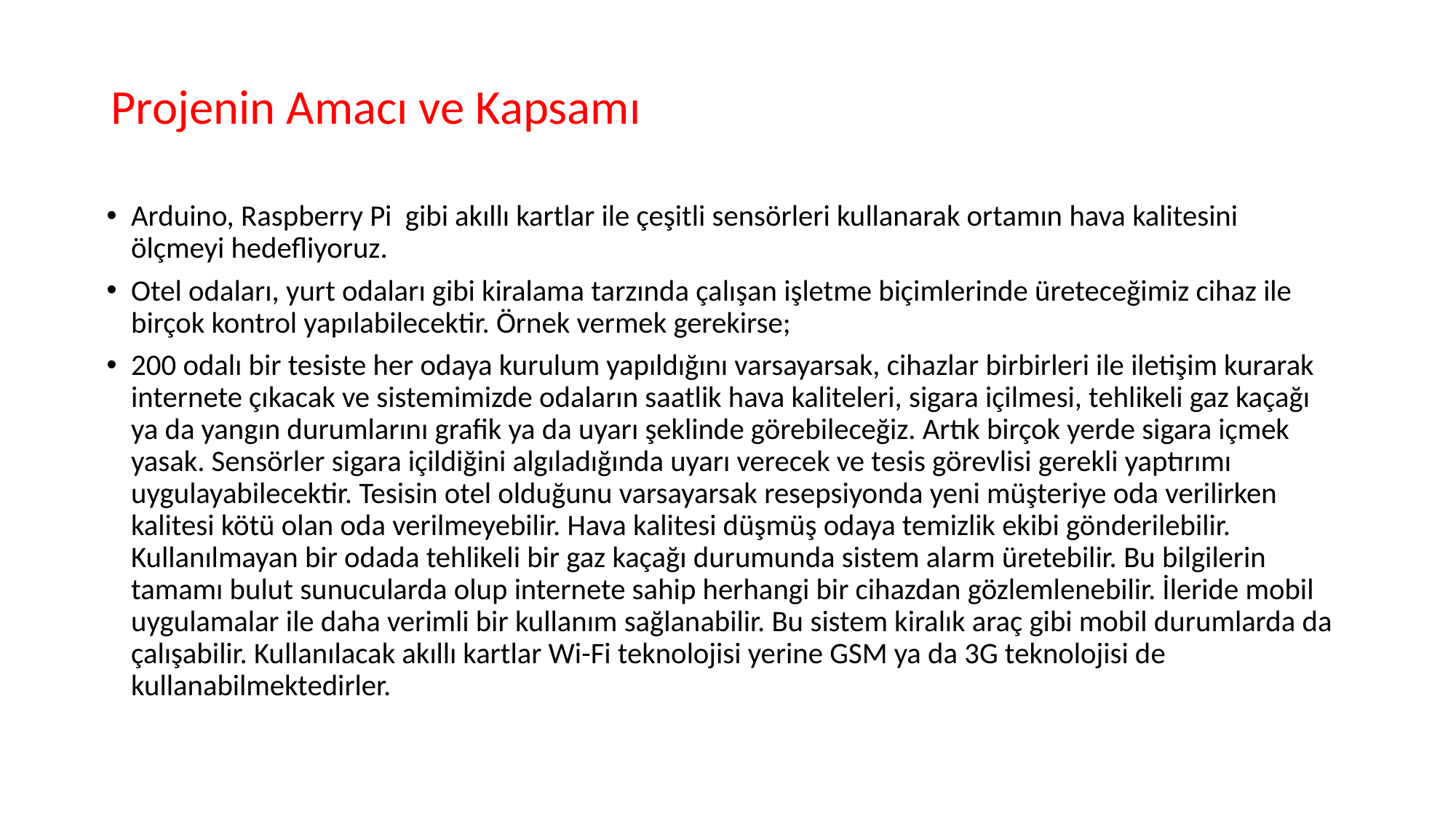

# Projenin Amacı ve Kapsamı
Arduino, Raspberry Pi  gibi akıllı kartlar ile çeşitli sensörleri kullanarak ortamın hava kalitesini ölçmeyi hedefliyoruz.
Otel odaları, yurt odaları gibi kiralama tarzında çalışan işletme biçimlerinde üreteceğimiz cihaz ile birçok kontrol yapılabilecektir. Örnek vermek gerekirse;
200 odalı bir tesiste her odaya kurulum yapıldığını varsayarsak, cihazlar birbirleri ile iletişim kurarak internete çıkacak ve sistemimizde odaların saatlik hava kaliteleri, sigara içilmesi, tehlikeli gaz kaçağı ya da yangın durumlarını grafik ya da uyarı şeklinde görebileceğiz. Artık birçok yerde sigara içmek yasak. Sensörler sigara içildiğini algıladığında uyarı verecek ve tesis görevlisi gerekli yaptırımı uygulayabilecektir. Tesisin otel olduğunu varsayarsak resepsiyonda yeni müşteriye oda verilirken kalitesi kötü olan oda verilmeyebilir. Hava kalitesi düşmüş odaya temizlik ekibi gönderilebilir. Kullanılmayan bir odada tehlikeli bir gaz kaçağı durumunda sistem alarm üretebilir. Bu bilgilerin tamamı bulut sunucularda olup internete sahip herhangi bir cihazdan gözlemlenebilir. İleride mobil uygulamalar ile daha verimli bir kullanım sağlanabilir. Bu sistem kiralık araç gibi mobil durumlarda da çalışabilir. Kullanılacak akıllı kartlar Wi-Fi teknolojisi yerine GSM ya da 3G teknolojisi de kullanabilmektedirler.